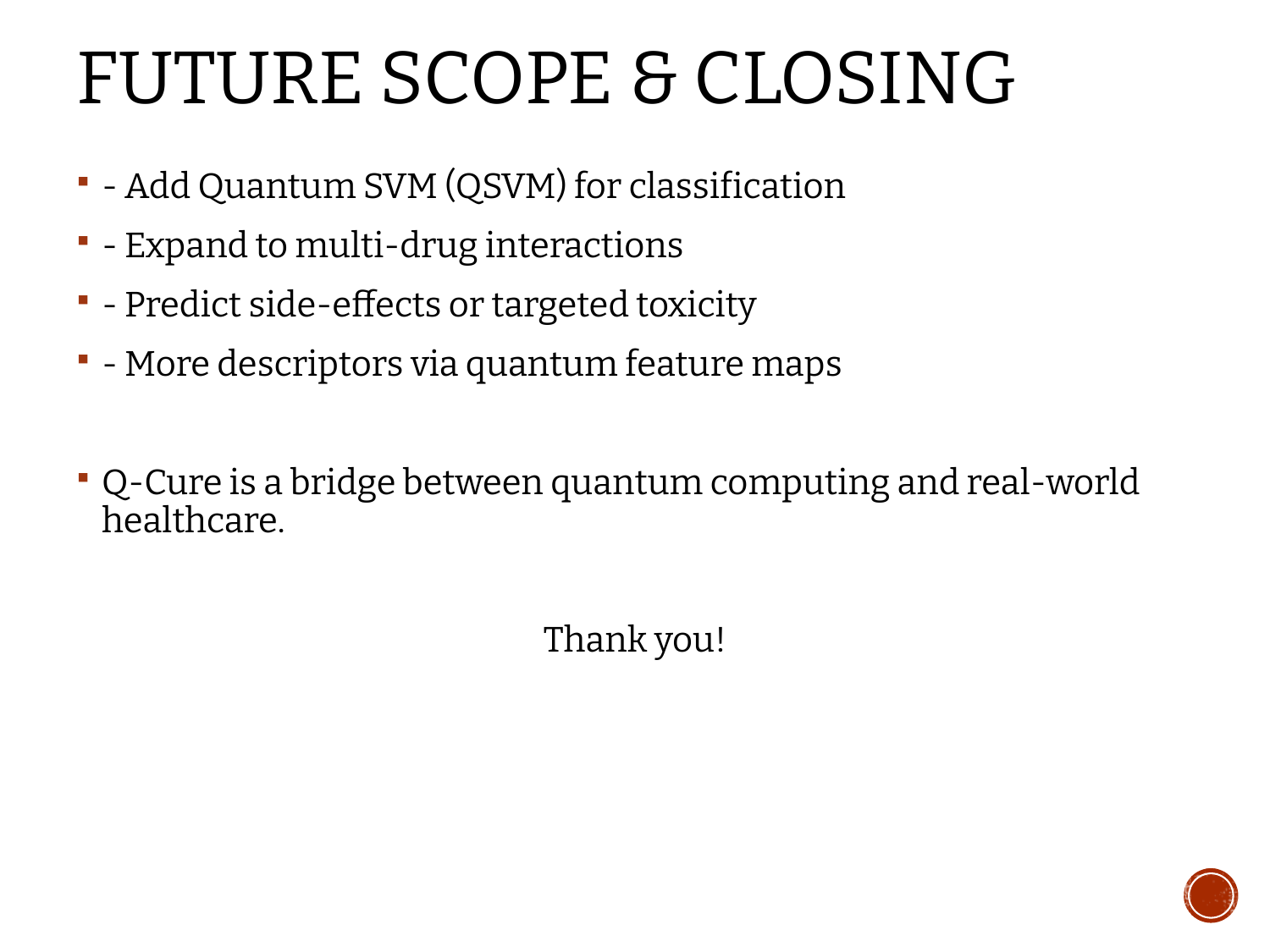

# Future Scope & Closing
- Add Quantum SVM (QSVM) for classification
- Expand to multi-drug interactions
- Predict side-effects or targeted toxicity
- More descriptors via quantum feature maps

Q-Cure is a bridge between quantum computing and real-world healthcare.

Thank you!